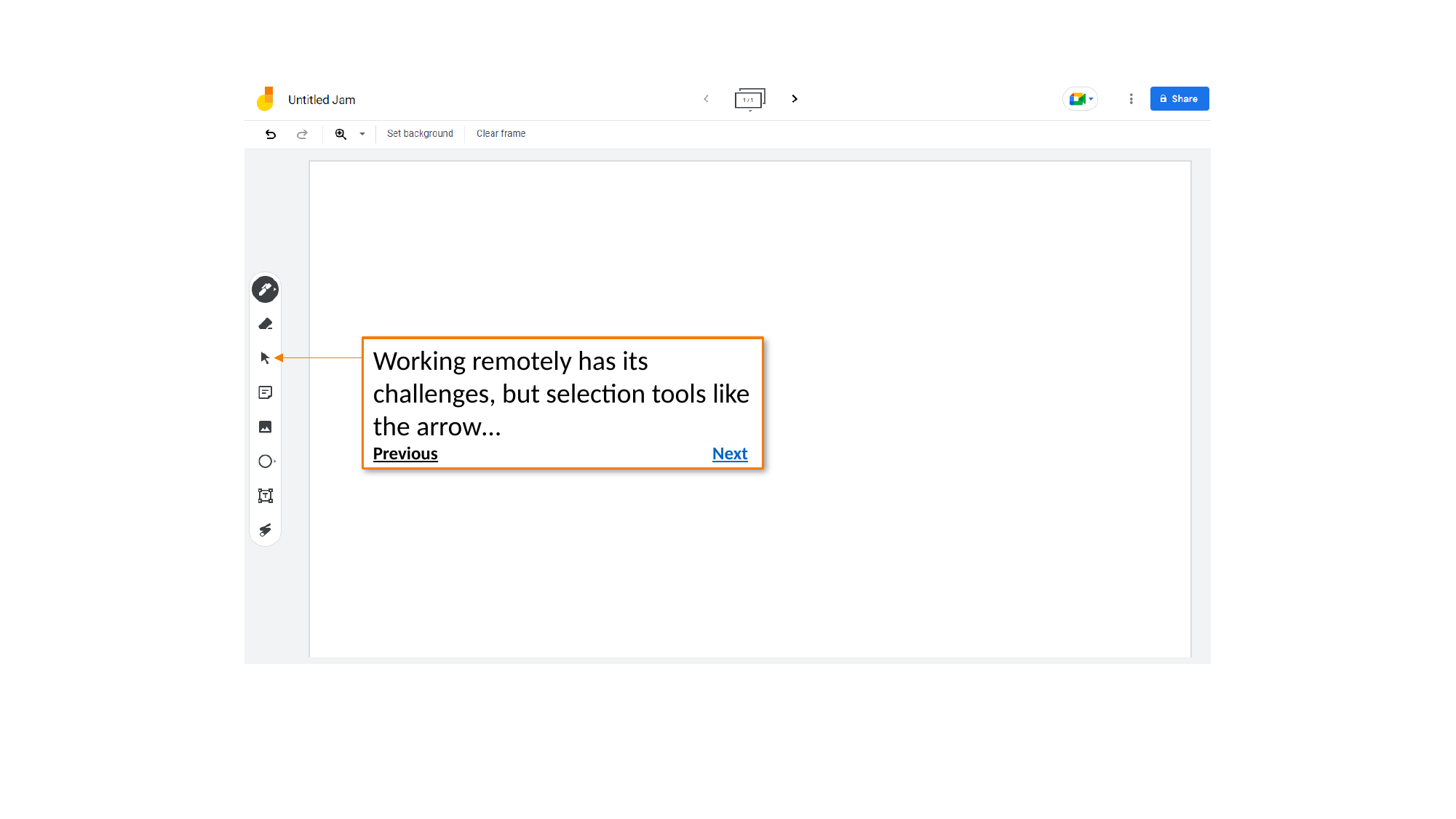

Working remotely has its challenges, but selection tools like the arrow…
Previous 	                                                       Next